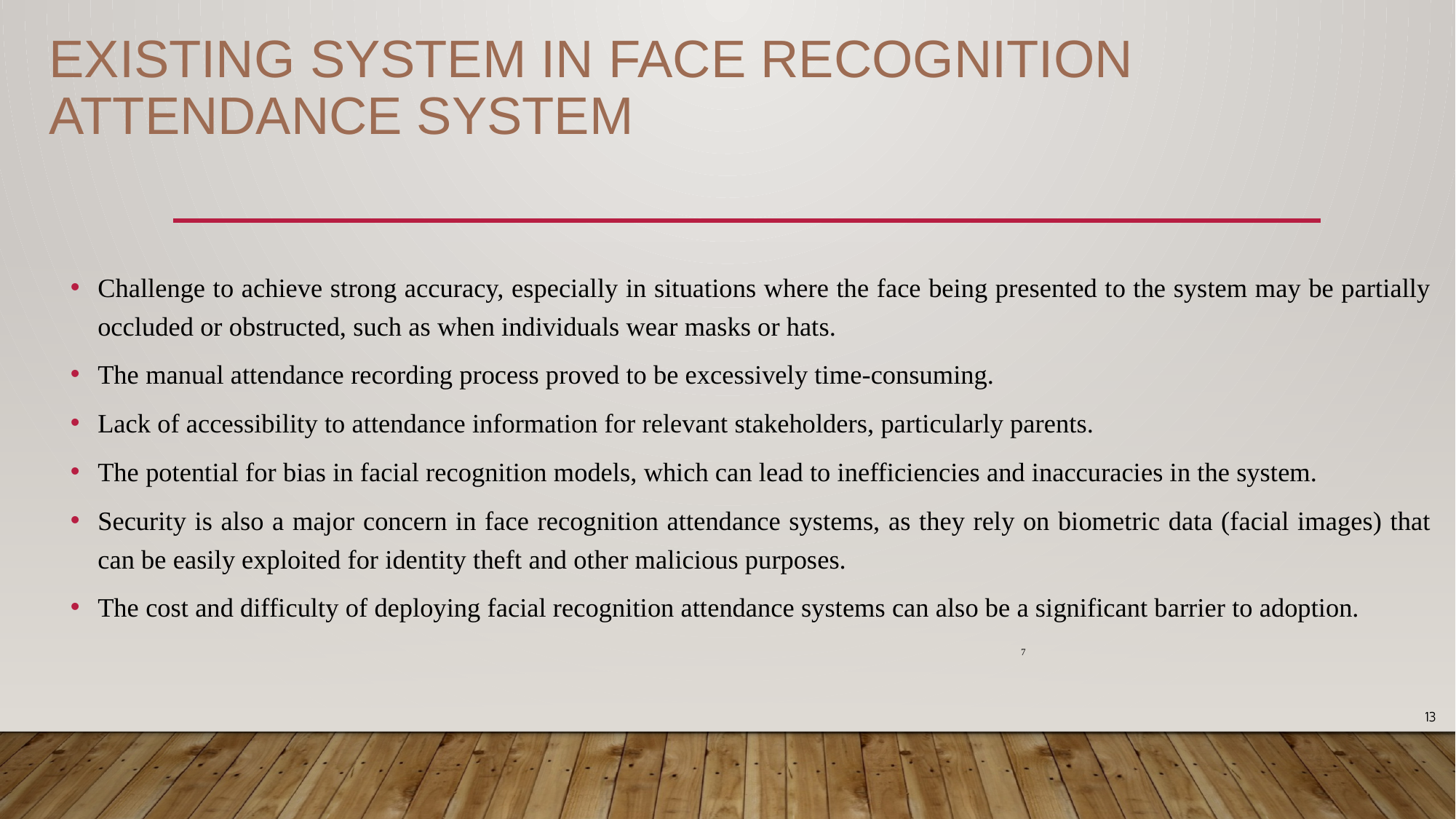

Existing system in face recognition attendance system

Challenge to achieve strong accuracy, especially in situations where the face being presented to the system may be partially occluded or obstructed, such as when individuals wear masks or hats.
The manual attendance recording process proved to be excessively time-consuming.
Lack of accessibility to attendance information for relevant stakeholders, particularly parents.
The potential for bias in facial recognition models, which can lead to inefficiencies and inaccuracies in the system.
Security is also a major concern in face recognition attendance systems, as they rely on biometric data (facial images) that can be easily exploited for identity theft and other malicious purposes.
The cost and difficulty of deploying facial recognition attendance systems can also be a significant barrier to adoption.
                                                                                                                                                                                                                 7
13